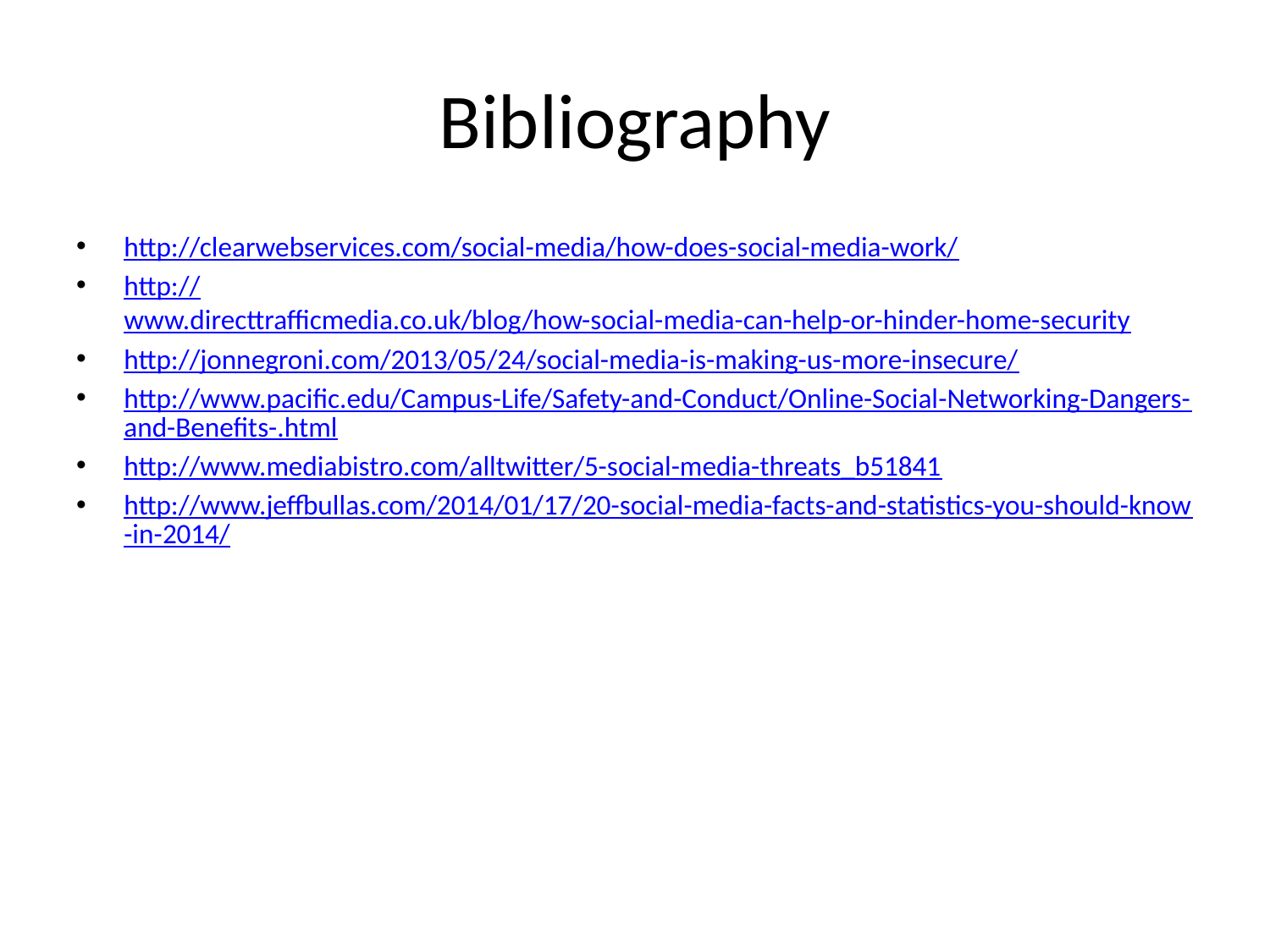

# Bibliography
http://clearwebservices.com/social-media/how-does-social-media-work/
http://www.directtrafficmedia.co.uk/blog/how-social-media-can-help-or-hinder-home-security
http://jonnegroni.com/2013/05/24/social-media-is-making-us-more-insecure/
http://www.pacific.edu/Campus-Life/Safety-and-Conduct/Online-Social-Networking-Dangers-and-Benefits-.html
http://www.mediabistro.com/alltwitter/5-social-media-threats_b51841
http://www.jeffbullas.com/2014/01/17/20-social-media-facts-and-statistics-you-should-know-in-2014/